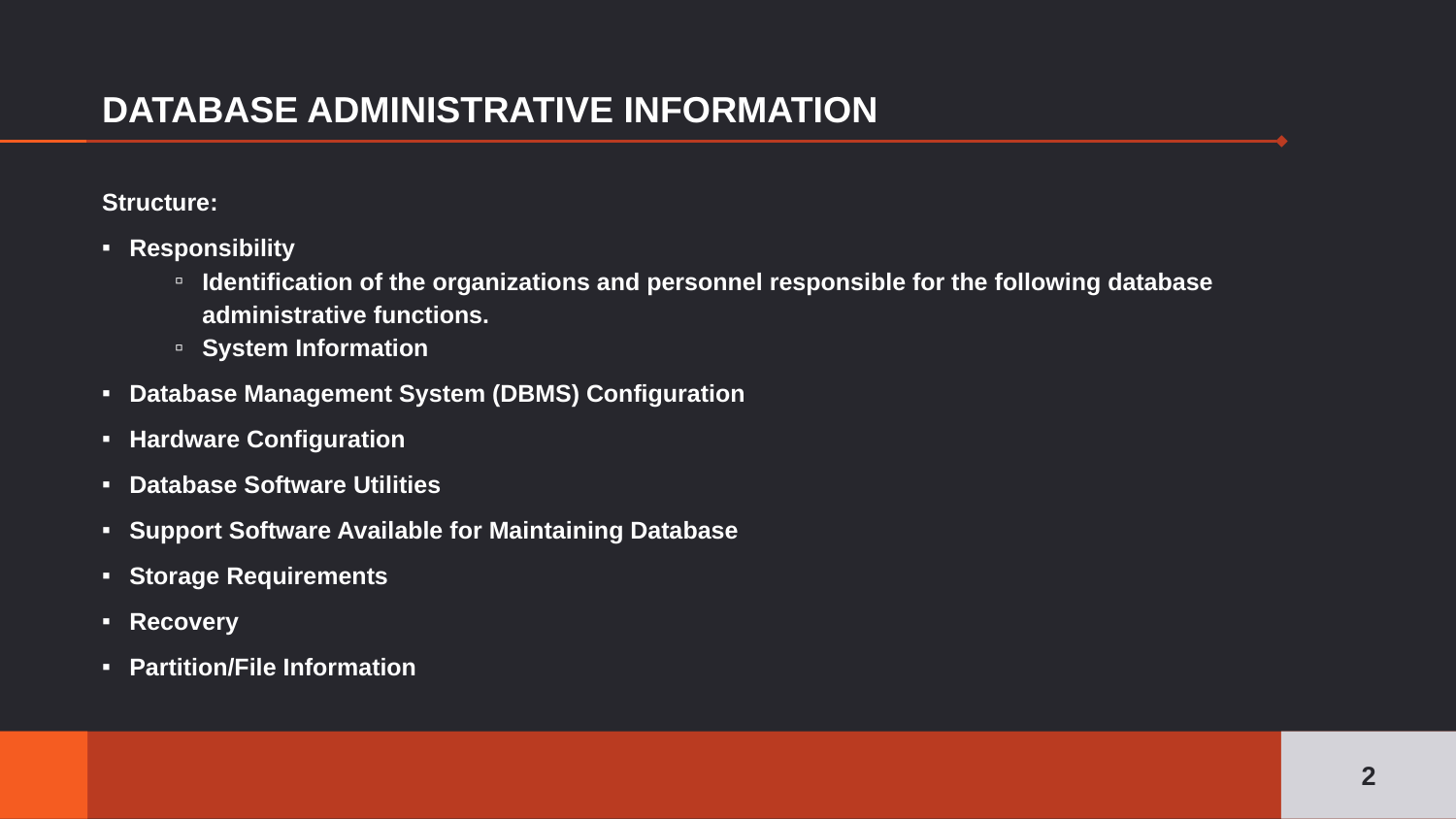

# DATABASE ADMINISTRATIVE INFORMATION
Structure:
Responsibility
Identification of the organizations and personnel responsible for the following database administrative functions.
System Information
Database Management System (DBMS) Configuration
Hardware Configuration
Database Software Utilities
Support Software Available for Maintaining Database
Storage Requirements
Recovery
Partition/File Information

2